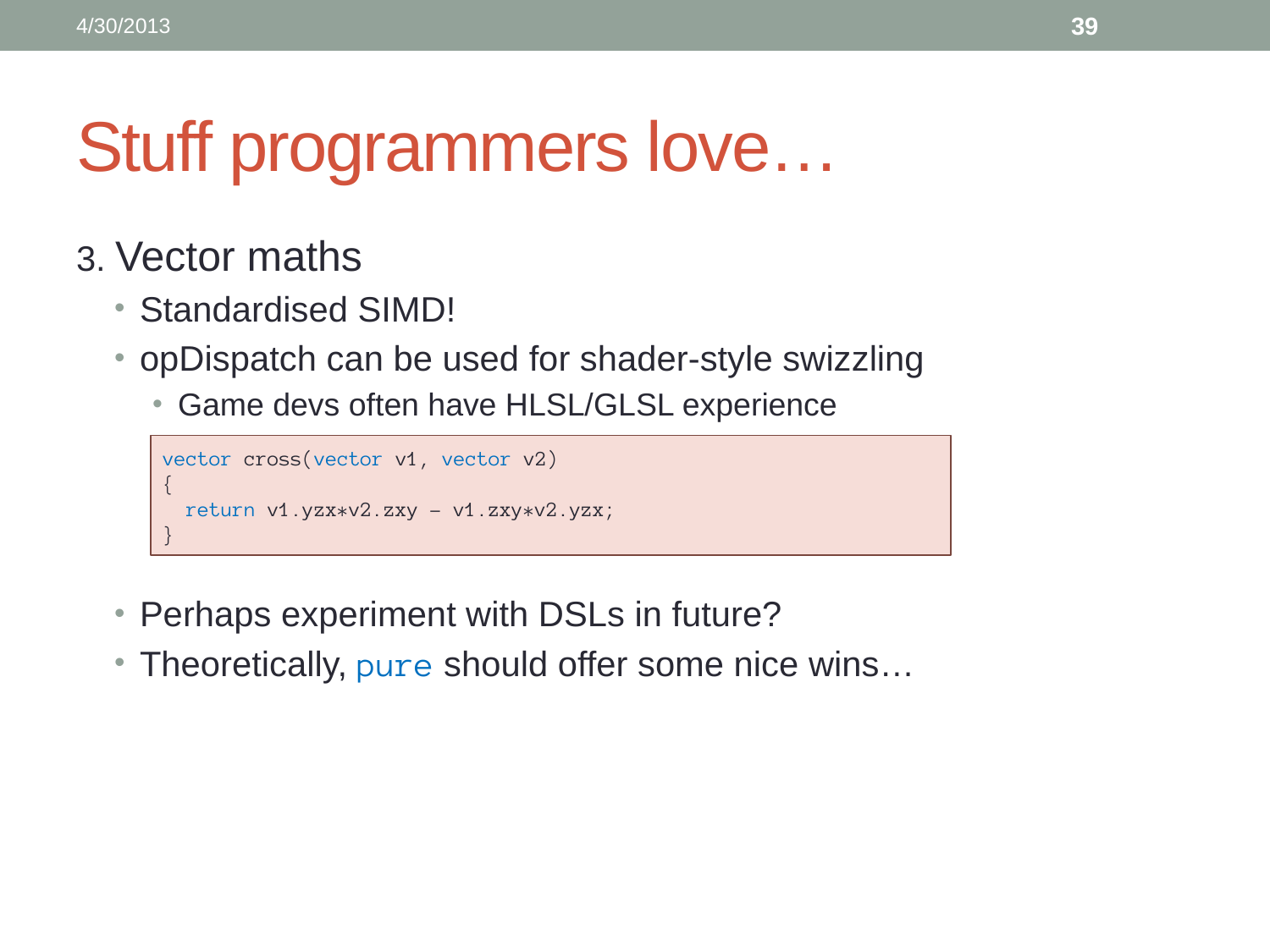

4/30/2013

39
# Stuff programmers love…
3. Vector maths
Standardised SIMD!
opDispatch can be used for shader-style swizzling
Game devs often have HLSL/GLSL experience

Perhaps experiment with DSLs in future?
Theoretically, pure should offer some nice wins…
vector cross(vector v1, vector v2)
{
  return v1.yzx*v2.zxy - v1.zxy*v2.yzx;
}